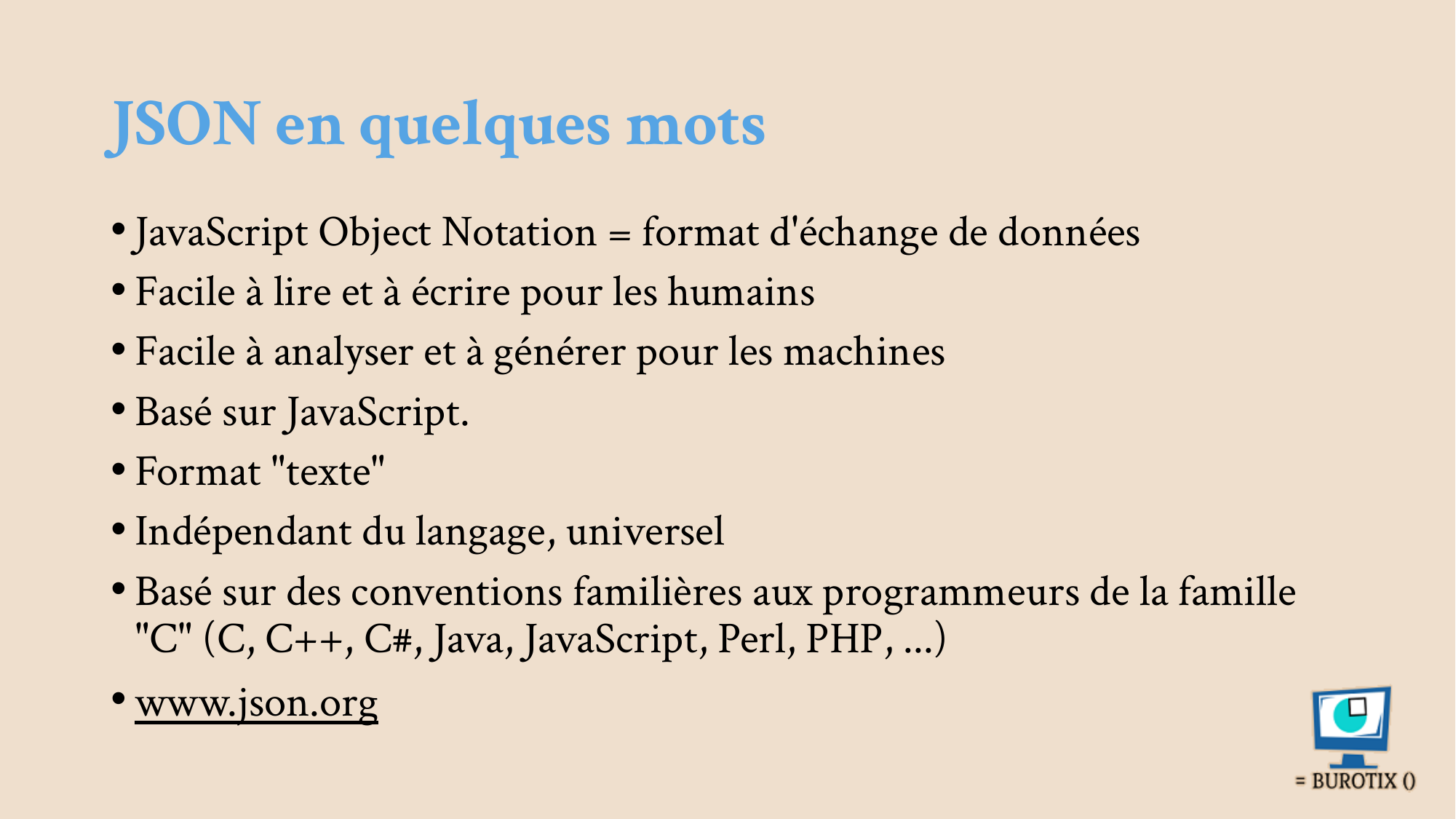

# JSON en quelques mots
JavaScript Object Notation = format d'échange de données
Facile à lire et à écrire pour les humains
Facile à analyser et à générer pour les machines
Basé sur JavaScript.
Format "texte"
Indépendant du langage, universel
Basé sur des conventions familières aux programmeurs de la famille "C" (C, C++, C#, Java, JavaScript, Perl, PHP, ...)
www.json.org